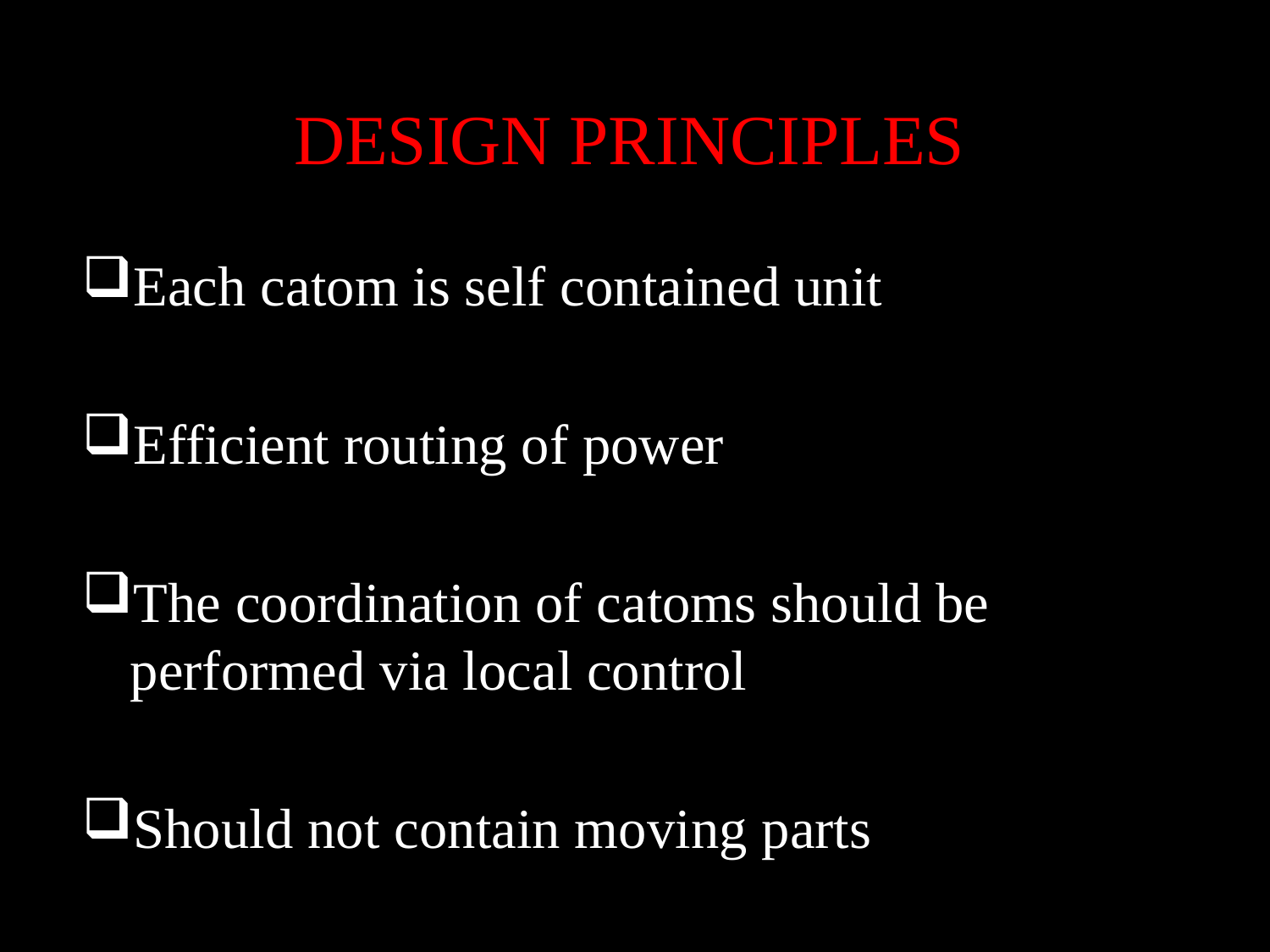

# DESIGN PRINCIPLES
Each catom is self contained unit

Efficient routing of power

The coordination of catoms should be performed via local control

Should not contain moving parts